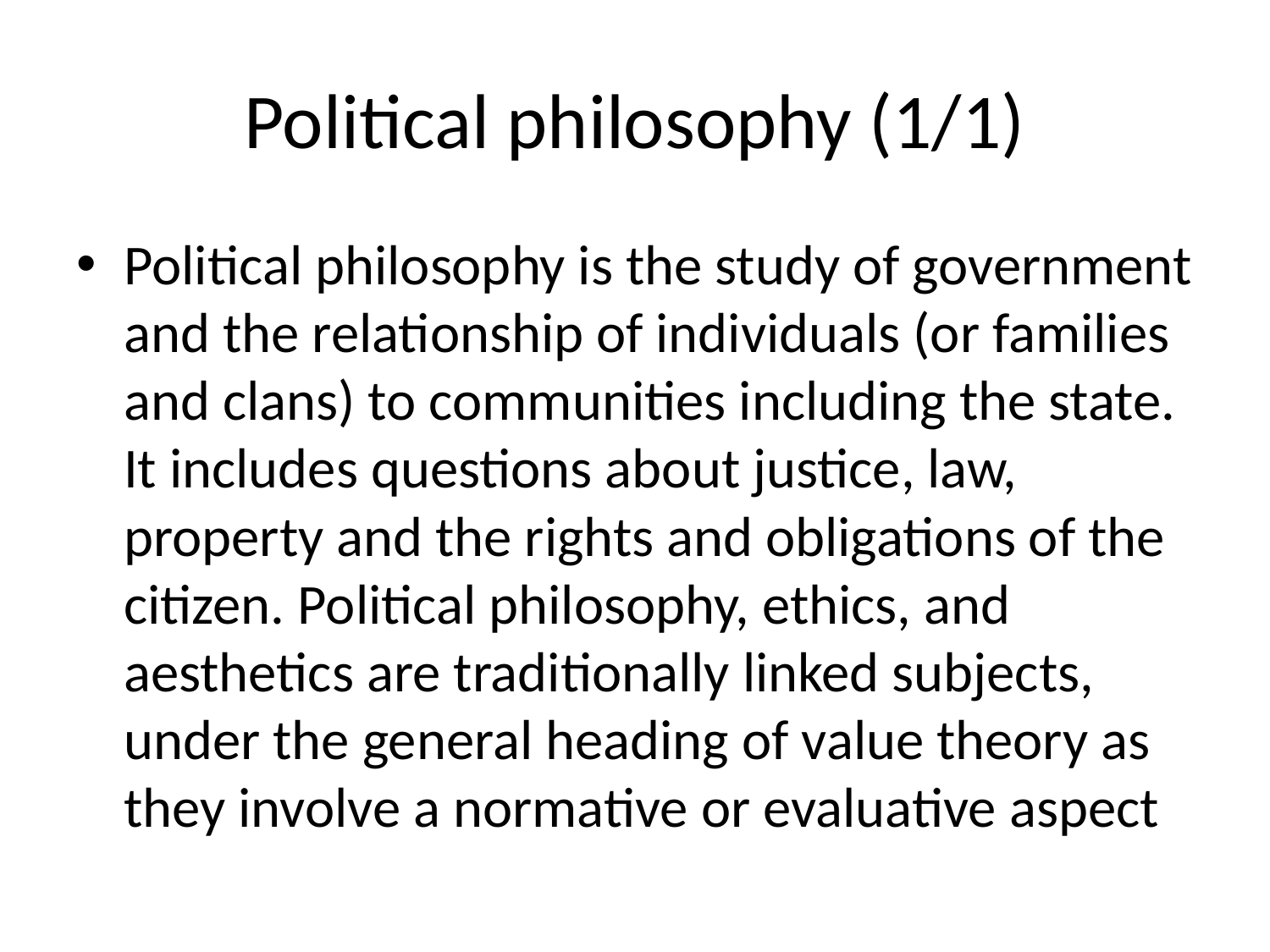

# Political philosophy (1/1)
Political philosophy is the study of government and the relationship of individuals (or families and clans) to communities including the state. It includes questions about justice, law, property and the rights and obligations of the citizen. Political philosophy, ethics, and aesthetics are traditionally linked subjects, under the general heading of value theory as they involve a normative or evaluative aspect